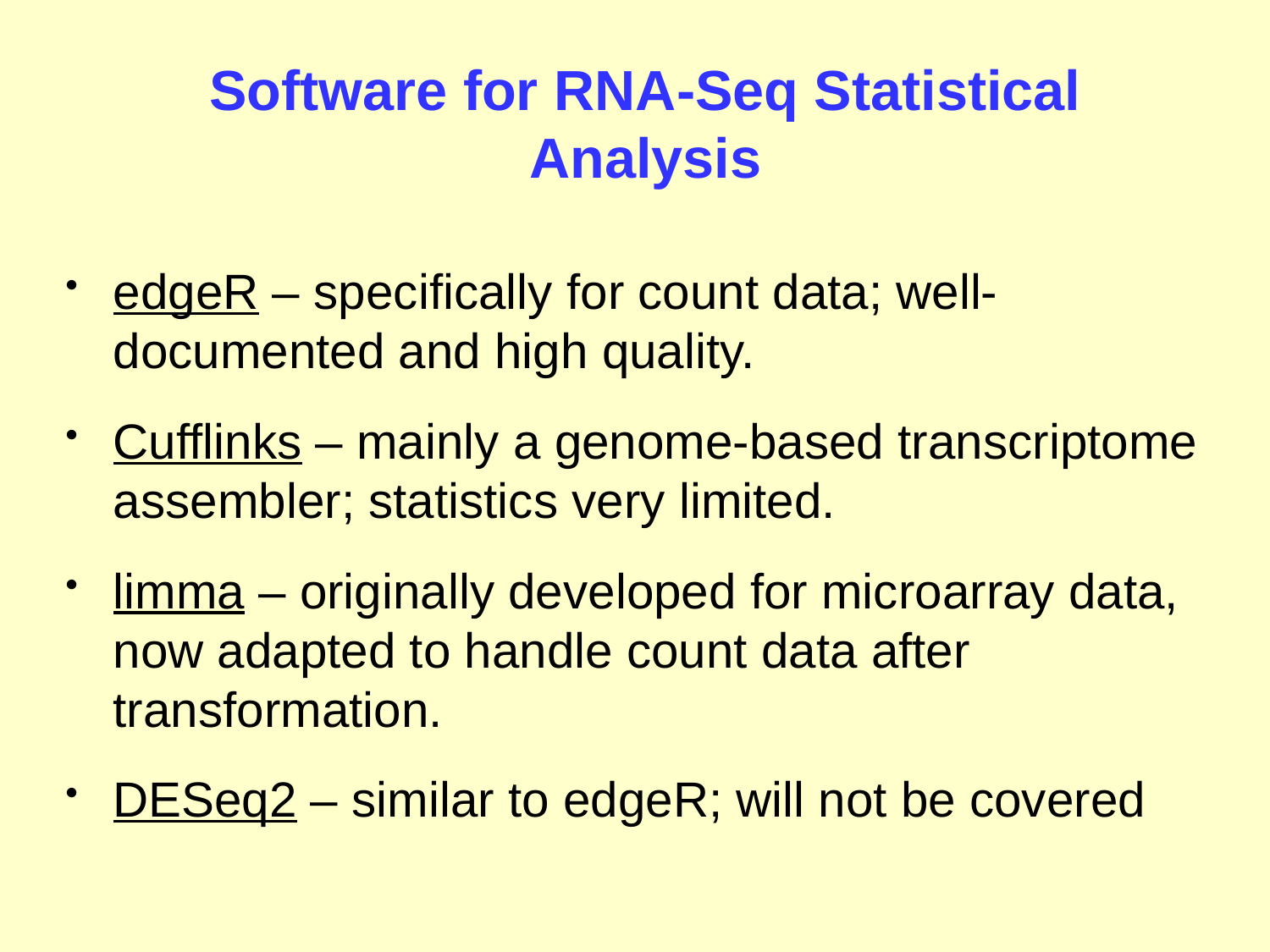

# Software for RNA-Seq Statistical Analysis
edgeR – specifically for count data; well-documented and high quality.
Cufflinks – mainly a genome-based transcriptome assembler; statistics very limited.
limma – originally developed for microarray data, now adapted to handle count data after transformation.
DESeq2 – similar to edgeR; will not be covered